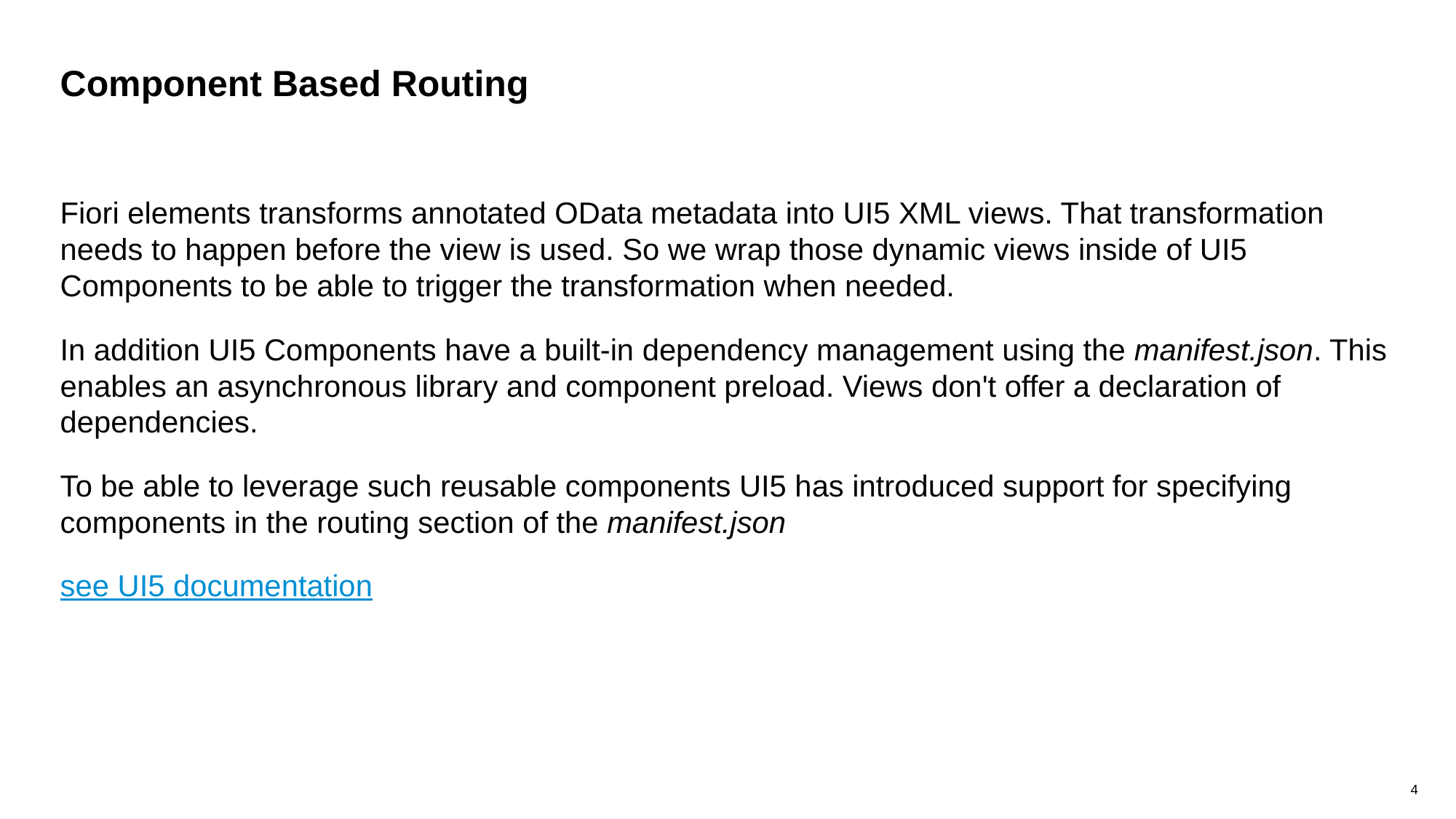

# Component Based Routing
Fiori elements transforms annotated OData metadata into UI5 XML views. That transformation needs to happen before the view is used. So we wrap those dynamic views inside of UI5 Components to be able to trigger the transformation when needed.
In addition UI5 Components have a built-in dependency management using the manifest.json. This enables an asynchronous library and component preload. Views don't offer a declaration of dependencies.
To be able to leverage such reusable components UI5 has introduced support for specifying components in the routing section of the manifest.json
see UI5 documentation